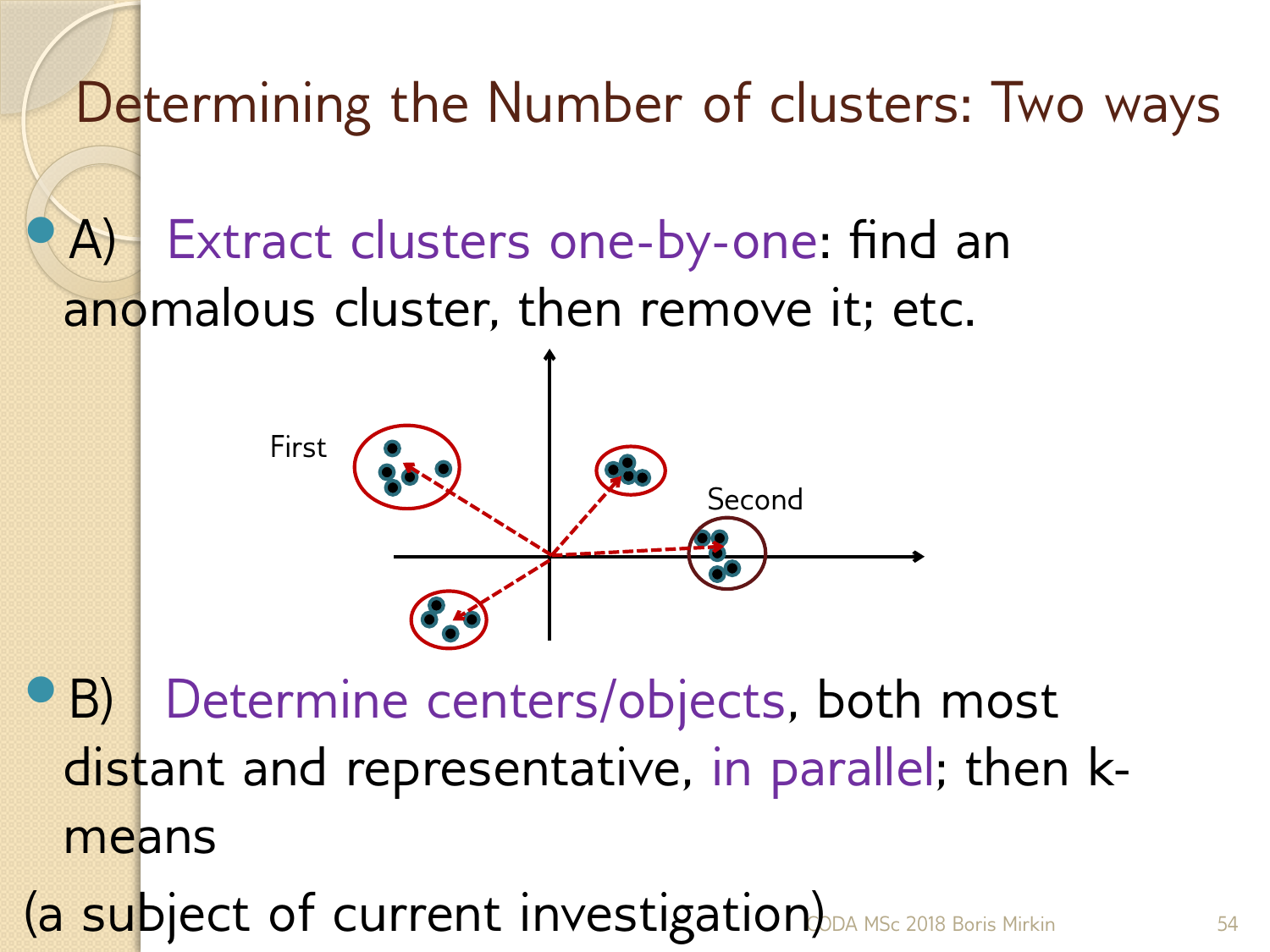

# Determining the Number of clusters: Two ways

A)   Extract clusters one-by-one: find an anomalous cluster, then remove it; etc.

B)   Determine centers/objects, both most distant and representative, in parallel; then k-means
(a subject of current investigation)

First
Second
CODA MSc 2018 Boris Mirkin
54